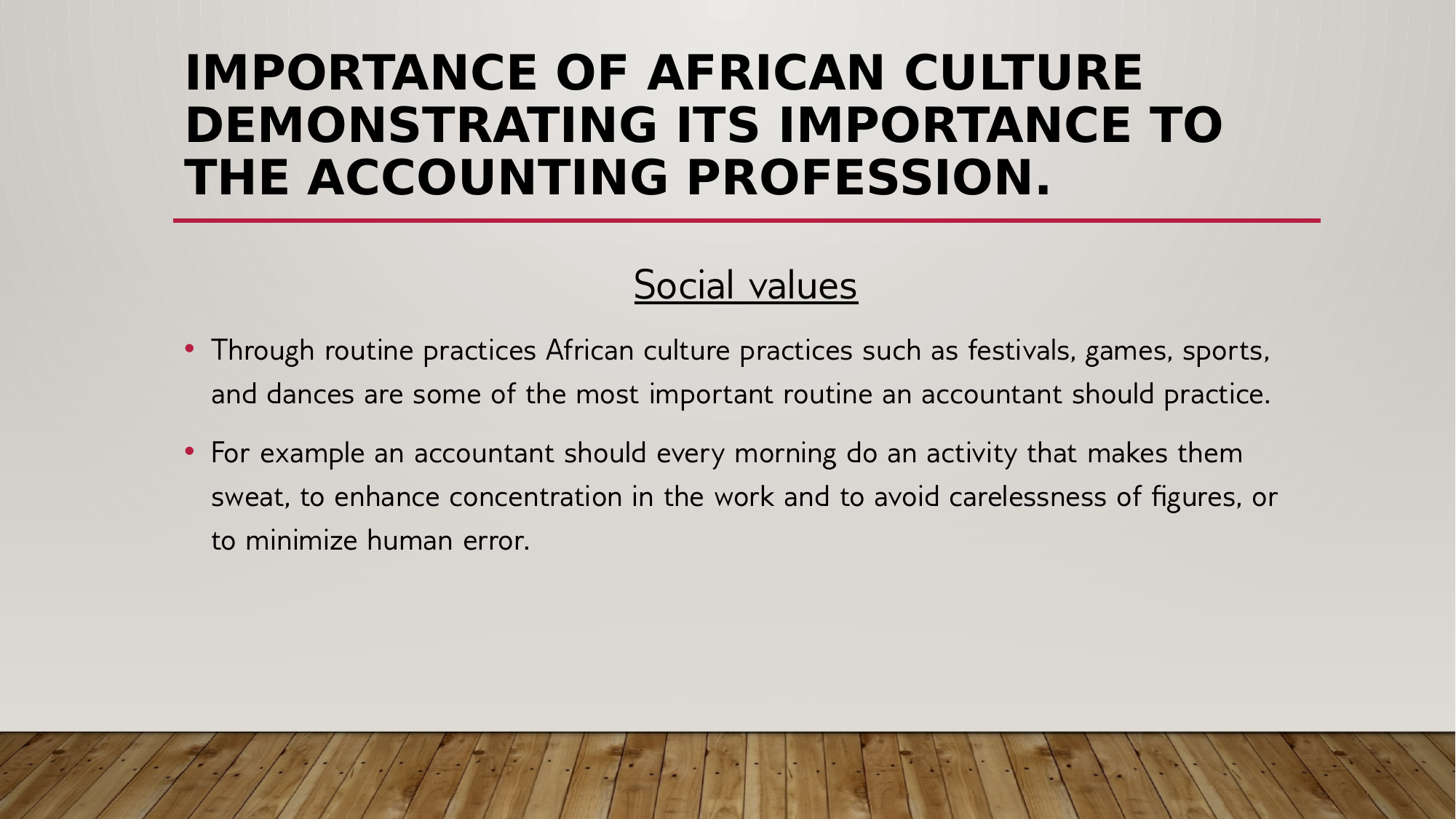

# IMPORTANCE OF African culture demonstrating its importance to the accounting profession.
Social values
Through routine practices African culture practices such as festivals, games, sports, and dances are some of the most important routine an accountant should practice.
For example an accountant should every morning do an activity that makes them sweat, to enhance concentration in the work and to avoid carelessness of figures, or to minimize human error.